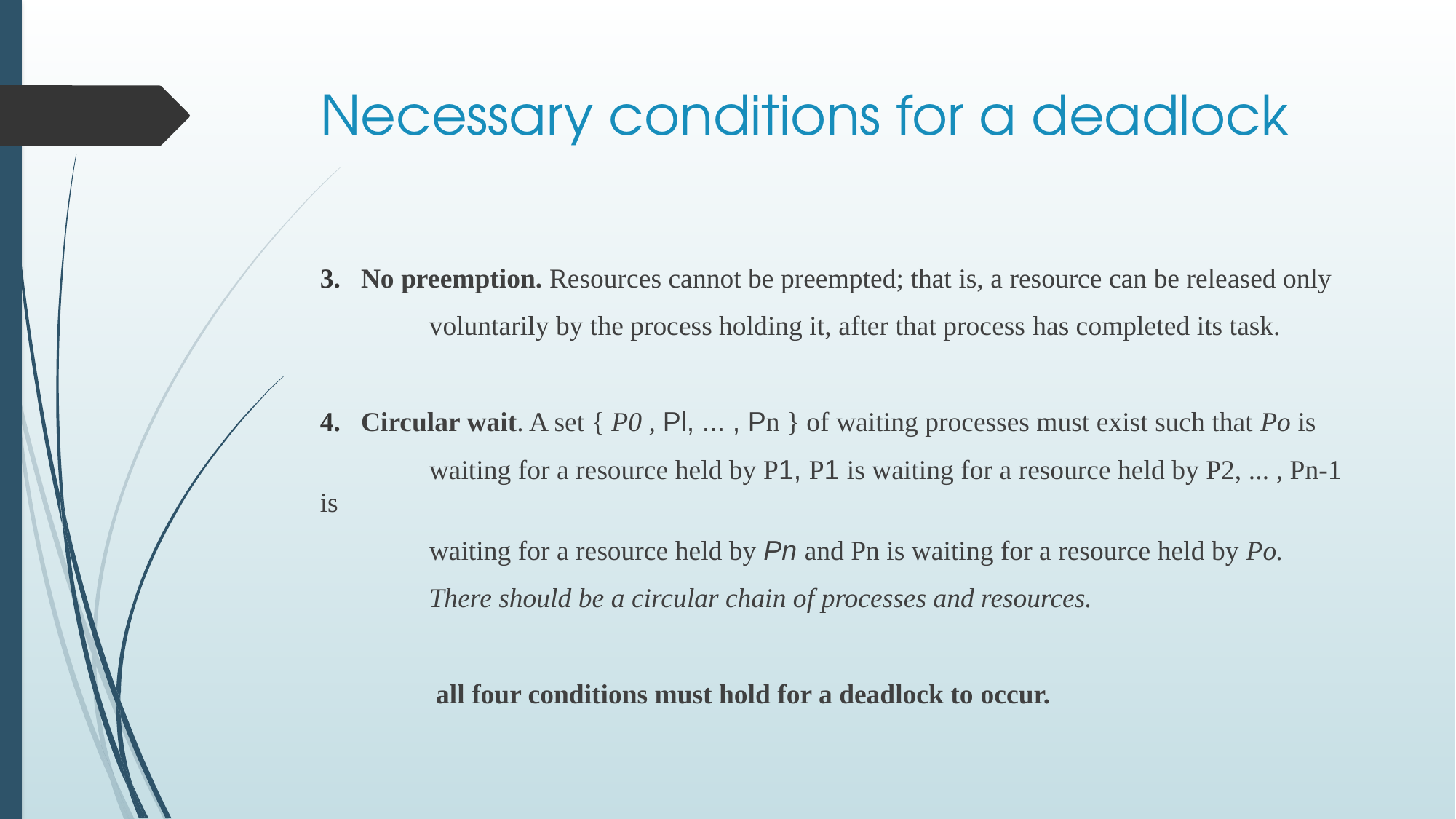

# Necessary conditions for a deadlock
No preemption. Resources cannot be preempted; that is, a resource can be released only
	voluntarily by the process holding it, after that process has completed its task.

Circular wait. A set { P0 , Pl, ... , Pn } of waiting processes must exist such that Po is
	waiting for a resource held by P1, P1 is waiting for a resource held by P2, ... , Pn-1 is
	waiting for a resource held by Pn and Pn is waiting for a resource held by Po.
	There should be a circular chain of processes and resources.

	 all four conditions must hold for a deadlock to occur.